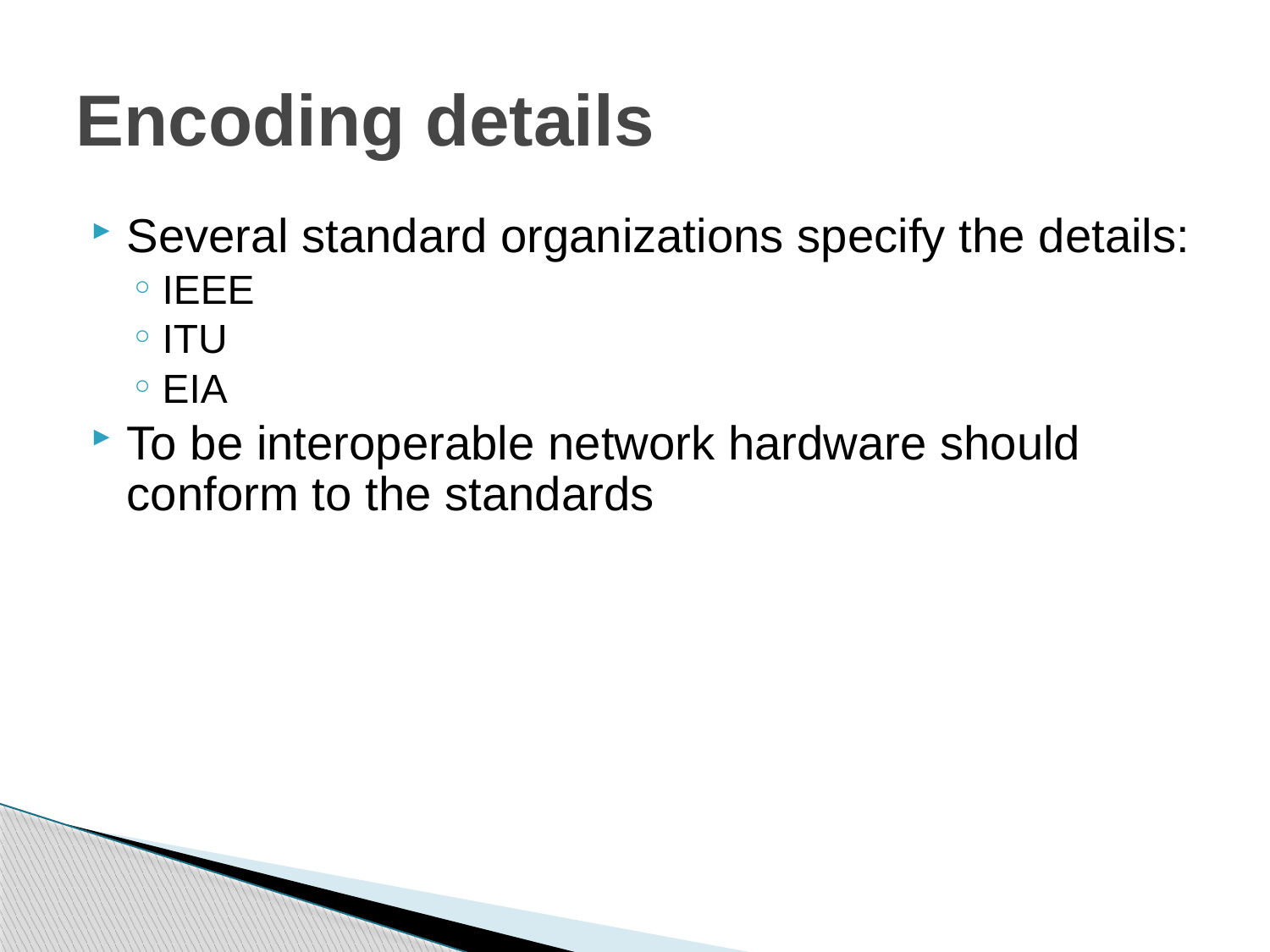

# Encoding details
Several standard organizations specify the details:
IEEE
ITU
EIA
To be interoperable network hardware should conform to the standards